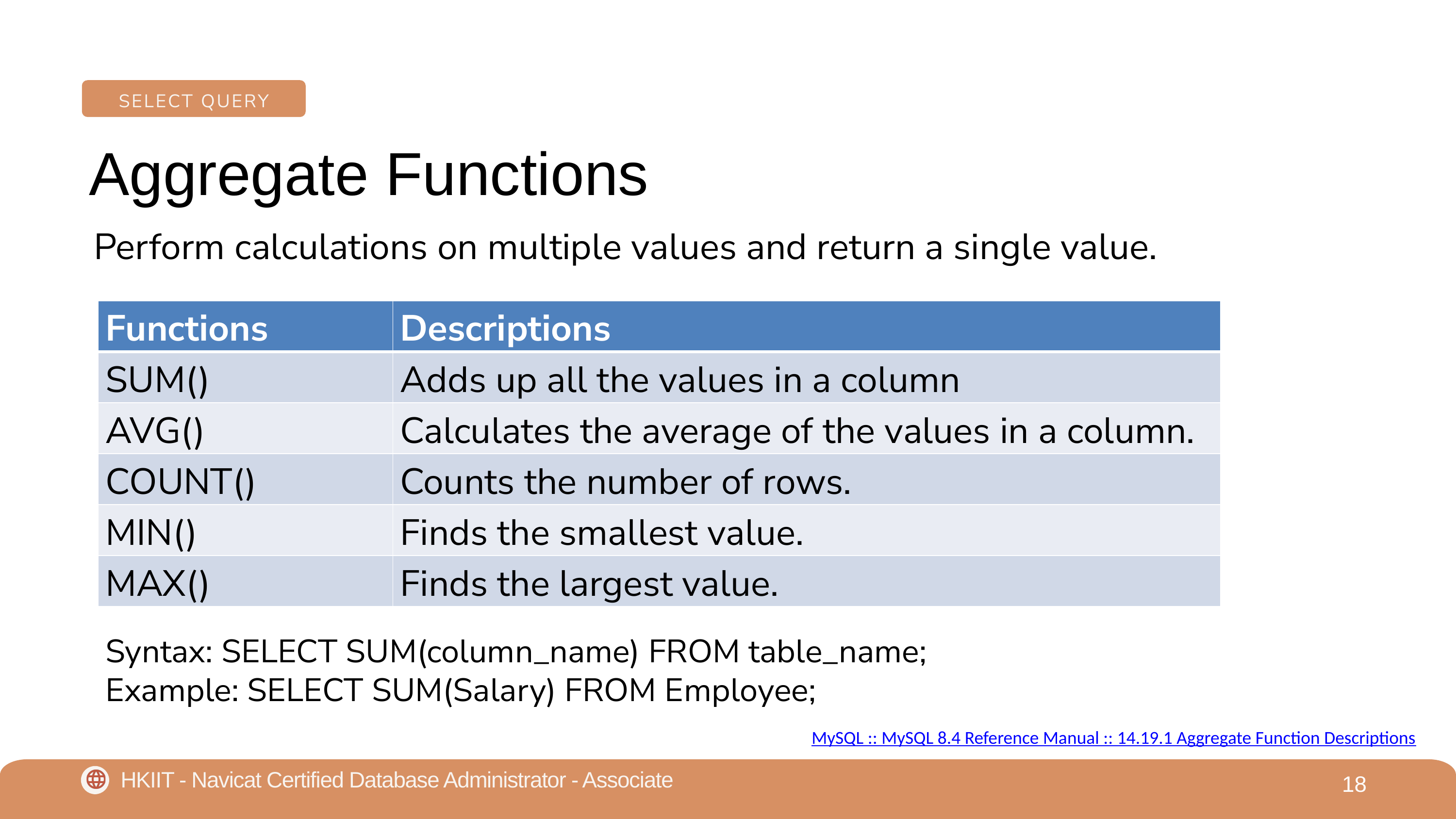

SELECT QUERY
Aggregate Functions
Perform calculations on multiple values and return a single value.
| Functions | Descriptions |
| --- | --- |
| SUM() | Adds up all the values in a column |
| AVG() | Calculates the average of the values in a column. |
| COUNT() | Counts the number of rows. |
| MIN() | Finds the smallest value. |
| MAX() | Finds the largest value. |
Syntax: SELECT SUM(column_name) FROM table_name;
Example: SELECT SUM(Salary) FROM Employee;
MySQL :: MySQL 8.4 Reference Manual :: 14.19.1 Aggregate Function Descriptions

18

HKIIT - Navicat Certified Database Administrator - Associate